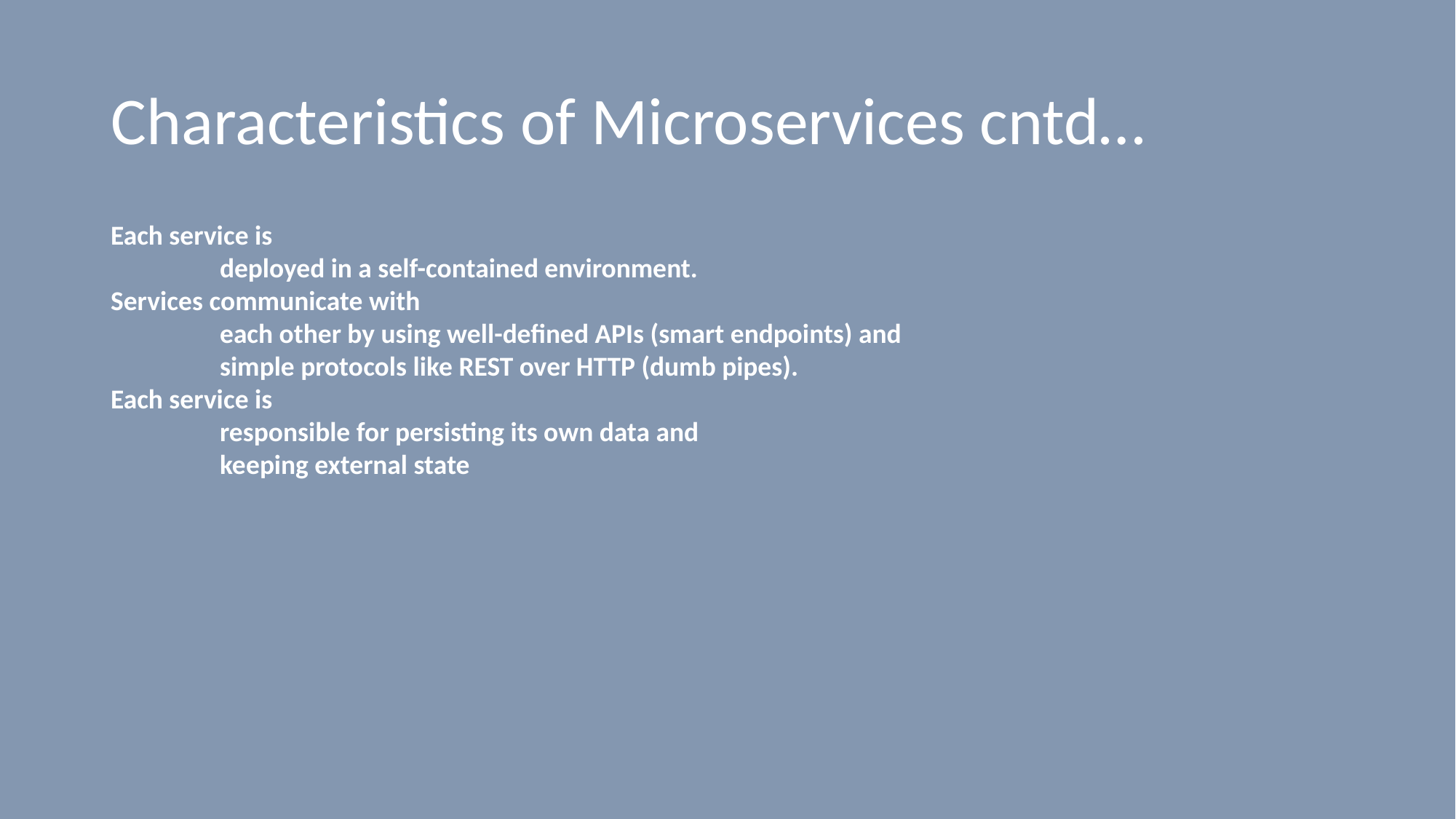

# Characteristics of Microservices cntd…
Each service is
	deployed in a self-contained environment.
Services communicate with
	each other by using well-defined APIs (smart endpoints) and
	simple protocols like REST over HTTP (dumb pipes).
Each service is
	responsible for persisting its own data and
	keeping external state